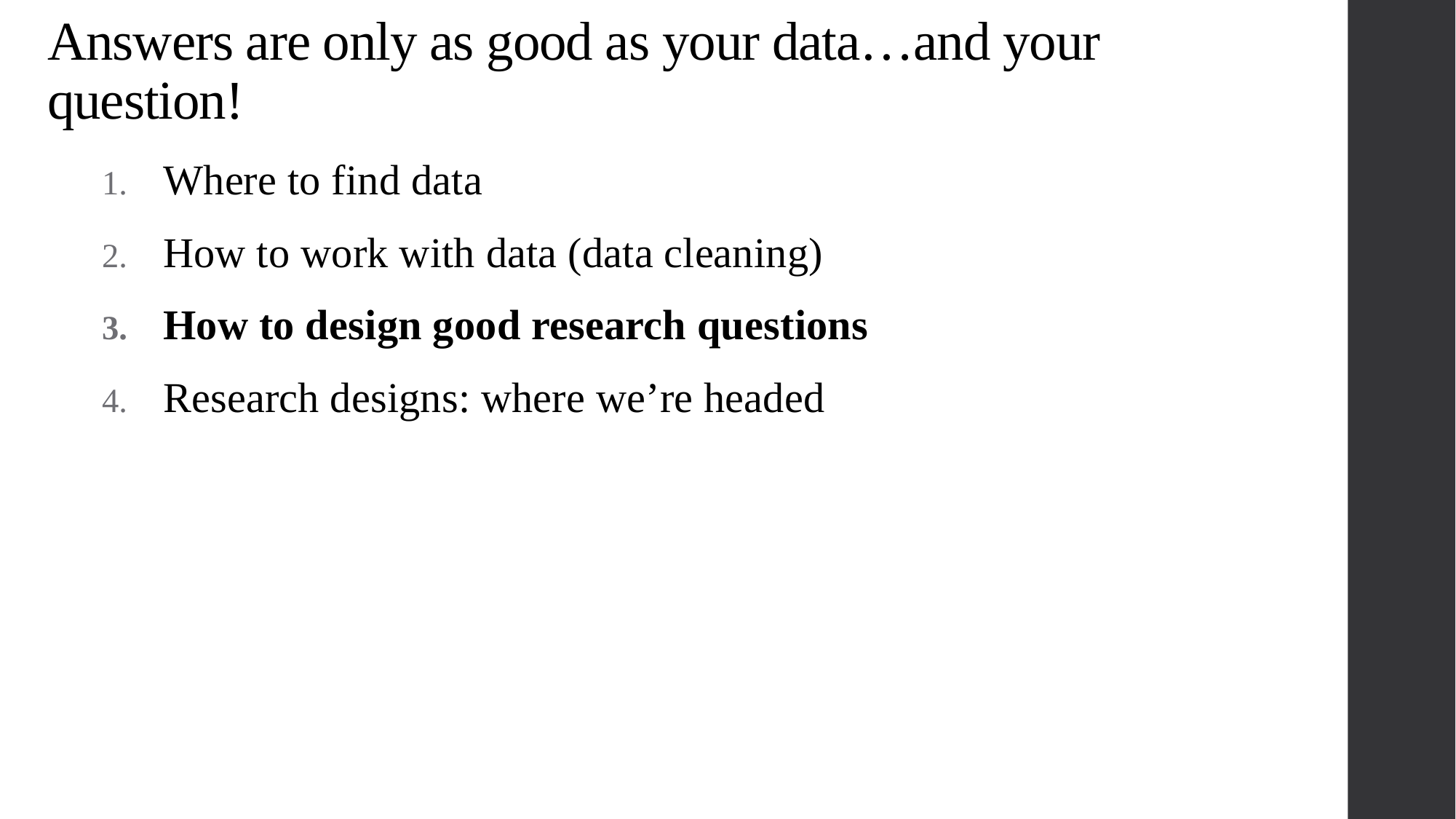

# Answers are only as good as your data…and your question!
Where to find data
How to work with data (data cleaning)
How to design good research questions
Research designs: where we’re headed